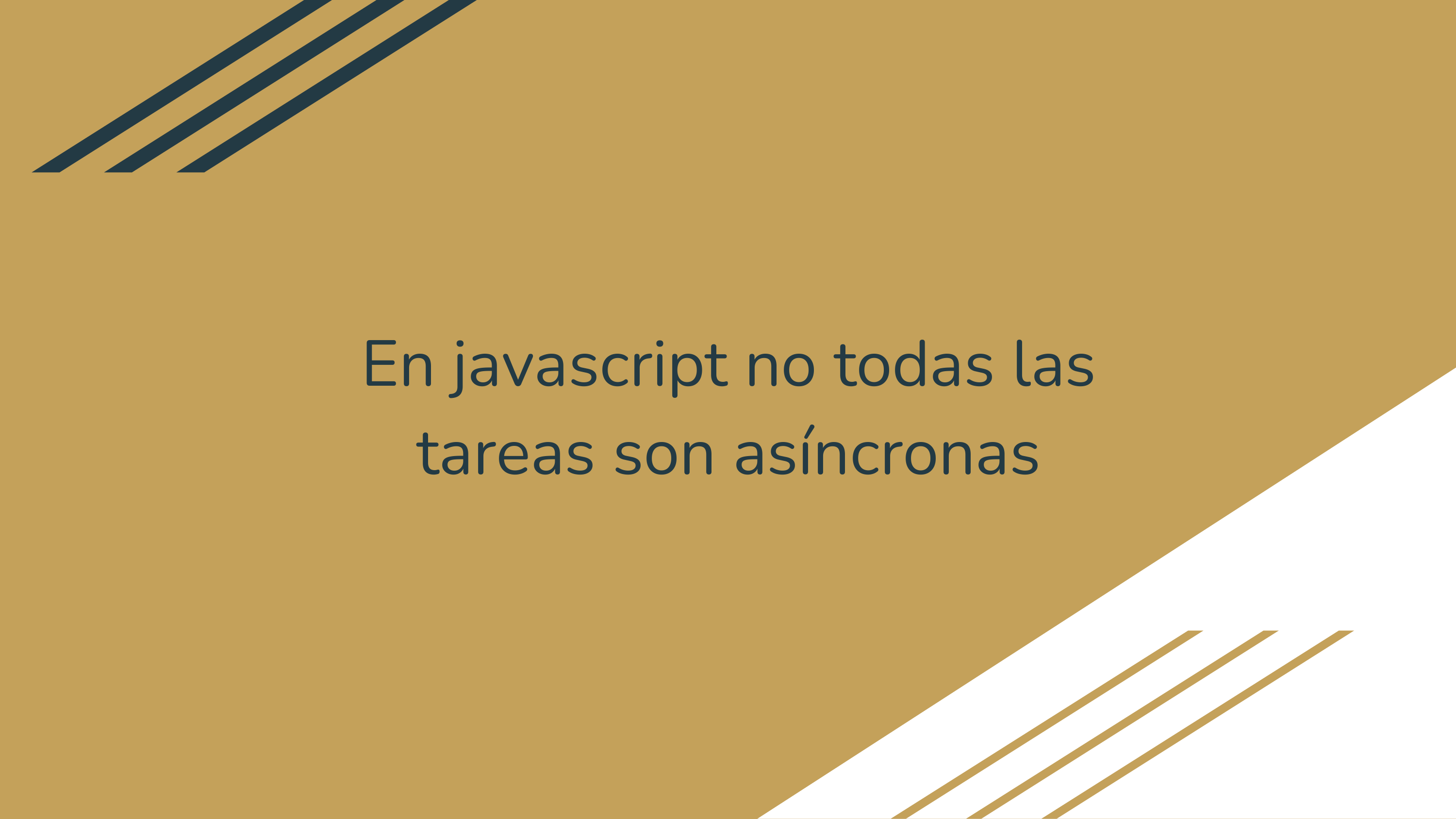

# En javascript no todas las tareas son asíncronas